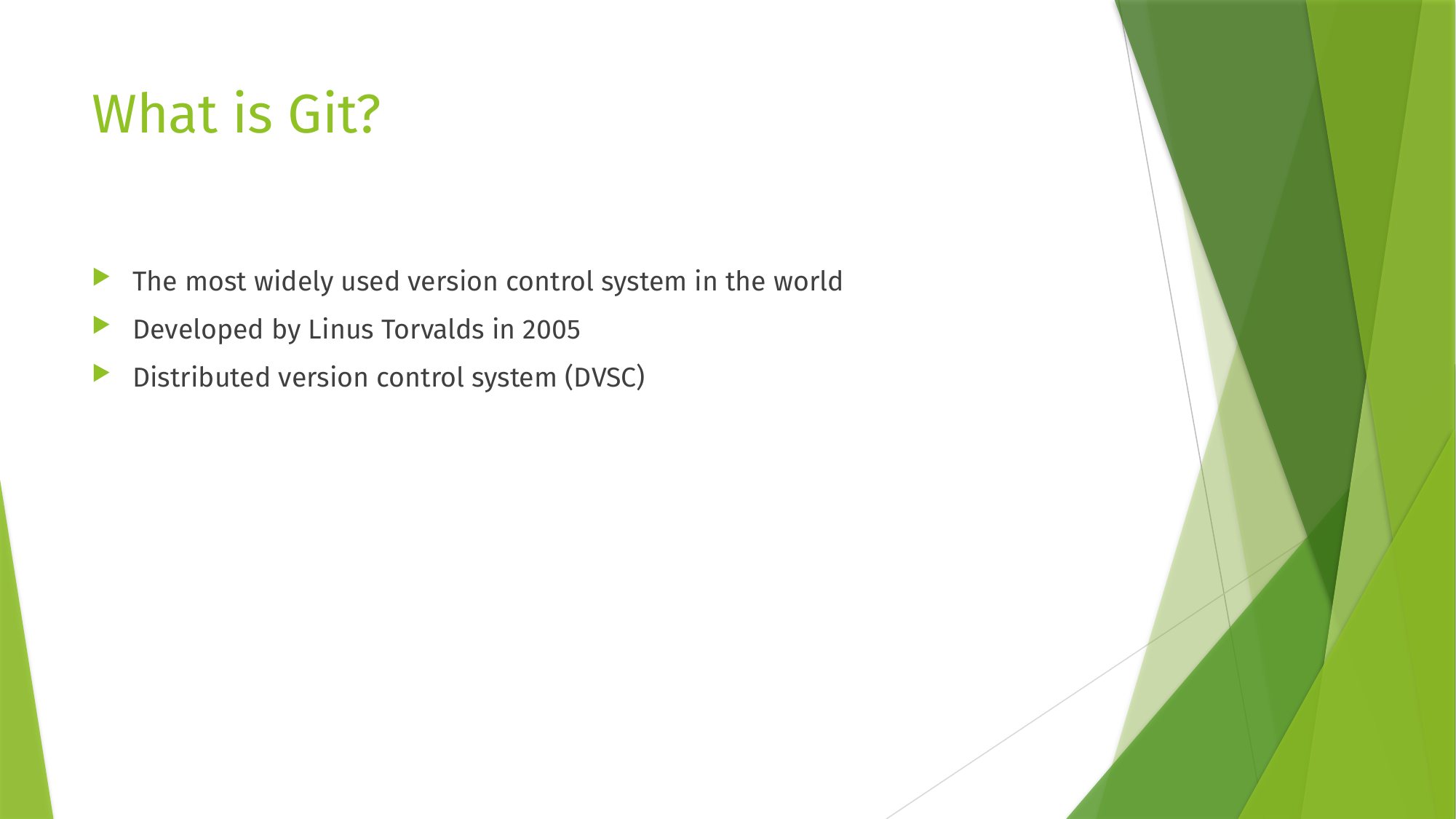

# What is Git?
The most widely used version control system in the world
Developed by Linus Torvalds in 2005
Distributed version control system (DVSC)